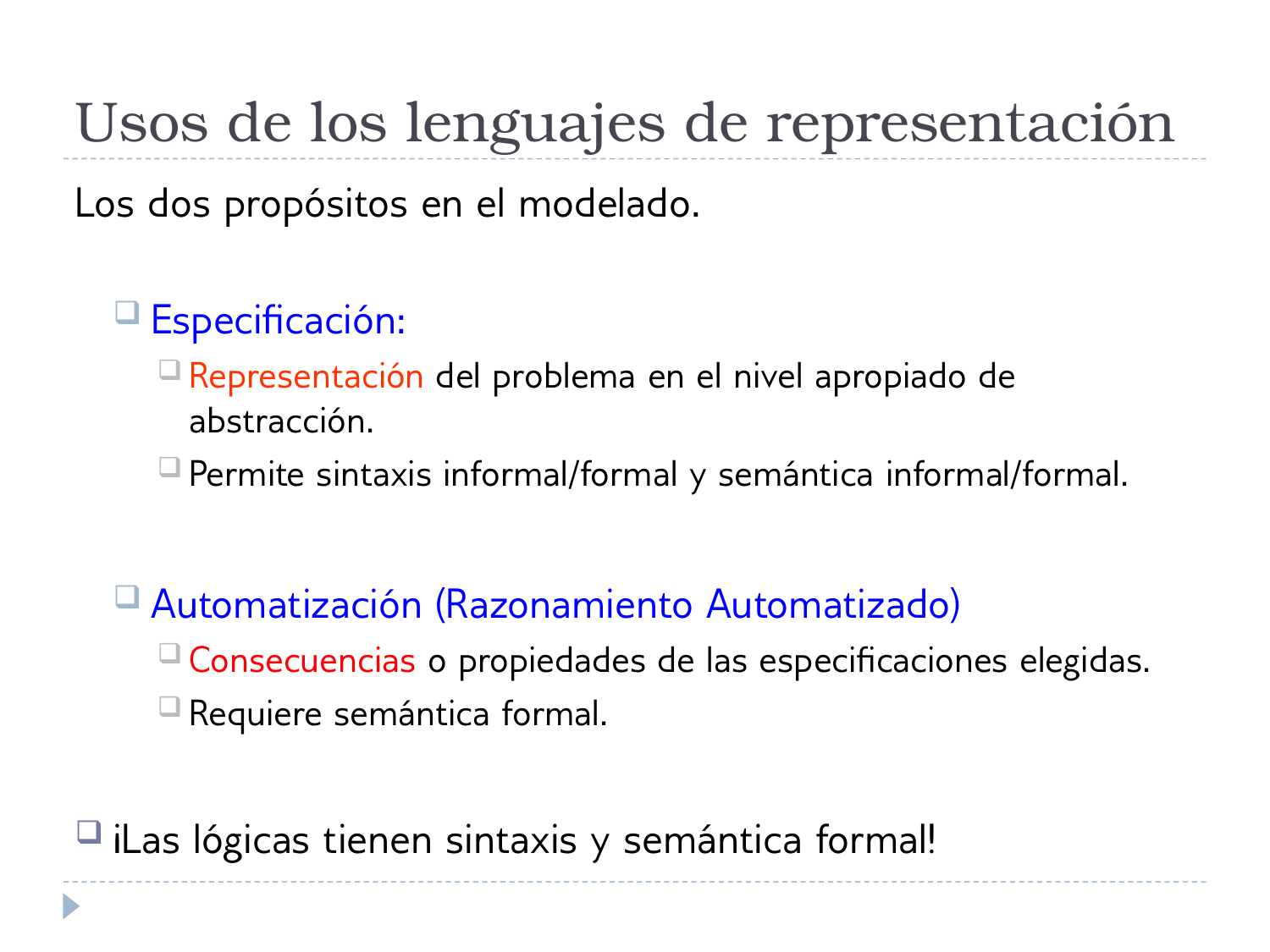

# Usos de los lenguajes de representación
Los dos propósitos en el modelado.

Especificación:
Representación del problema en el nivel apropiado de abstracción.
Permite sintaxis informal/formal y semántica informal/formal.

Automatización (Razonamiento Automatizado)
Consecuencias o propiedades de las especificaciones elegidas.
Requiere semántica formal.

¡Las lógicas tienen sintaxis y semántica formal!